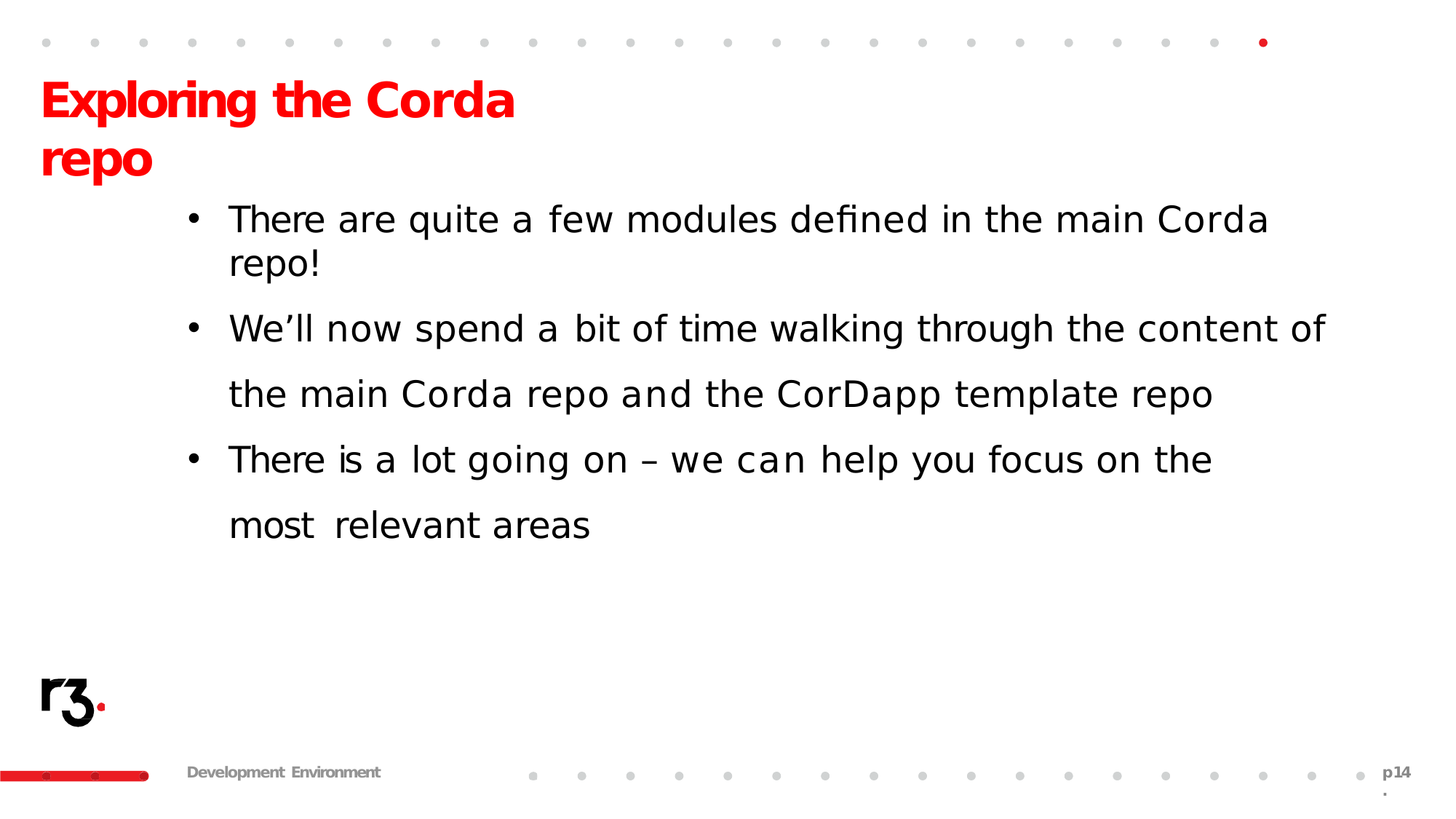

# Exploring the Corda repo
There are quite a few modules defined in the main Corda repo!
We’ll now spend a bit of time walking through the content of
the main Corda repo and the CorDapp template repo
There is a lot going on – we can help you focus on the most  relevant areas
Development Environment
p14.